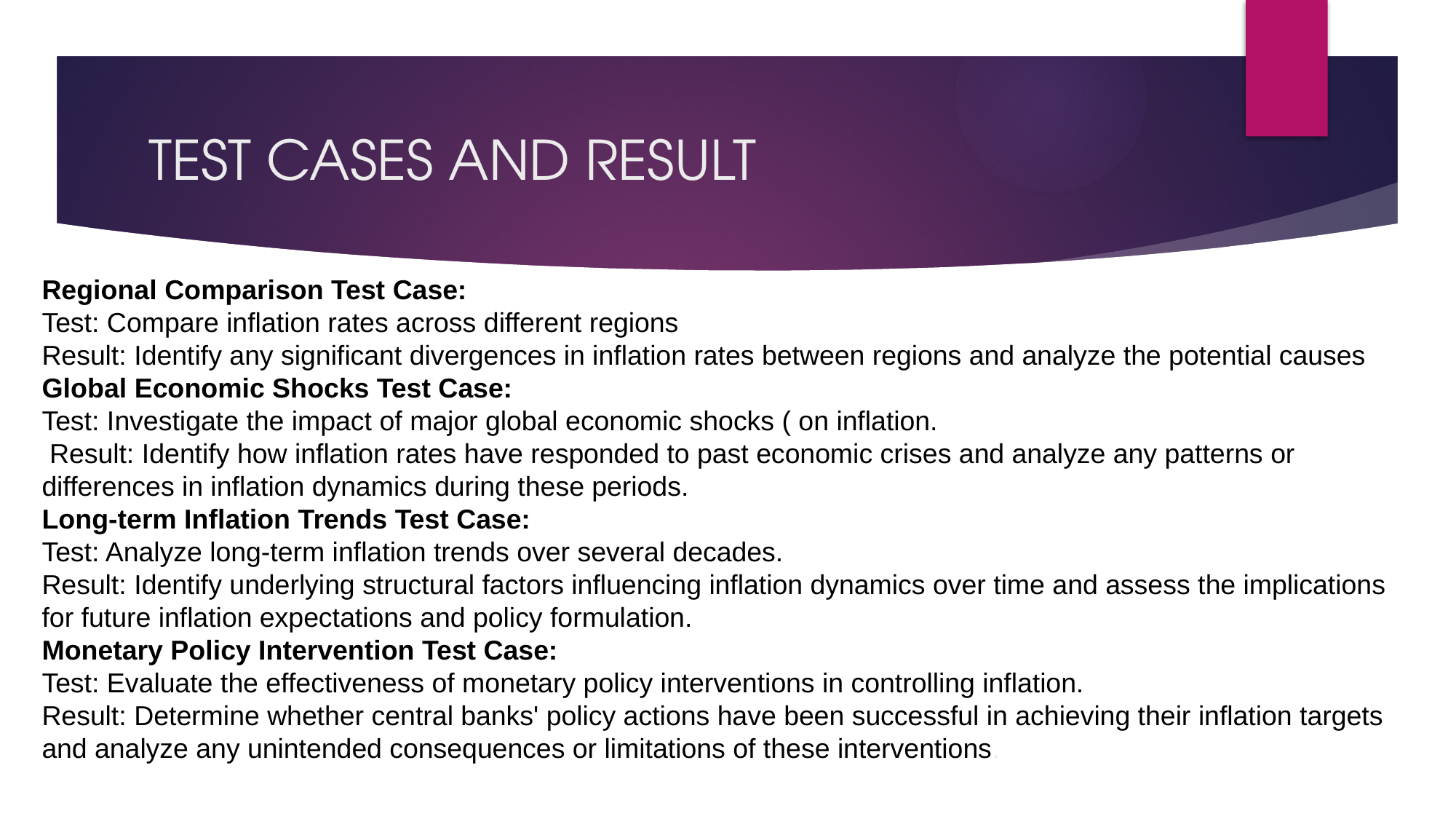

# TEST CASES AND RESULT
Regional Comparison Test Case:
Test: Compare inflation rates across different regions
Result: Identify any significant divergences in inflation rates between regions and analyze the potential causes
Global Economic Shocks Test Case:
Test: Investigate the impact of major global economic shocks ( on inflation.
 Result: Identify how inflation rates have responded to past economic crises and analyze any patterns or differences in inflation dynamics during these periods.
Long-term Inflation Trends Test Case:
Test: Analyze long-term inflation trends over several decades.
Result: Identify underlying structural factors influencing inflation dynamics over time and assess the implications for future inflation expectations and policy formulation.
Monetary Policy Intervention Test Case:
Test: Evaluate the effectiveness of monetary policy interventions in controlling inflation.
Result: Determine whether central banks' policy actions have been successful in achieving their inflation targets and analyze any unintended consequences or limitations of these interventions.